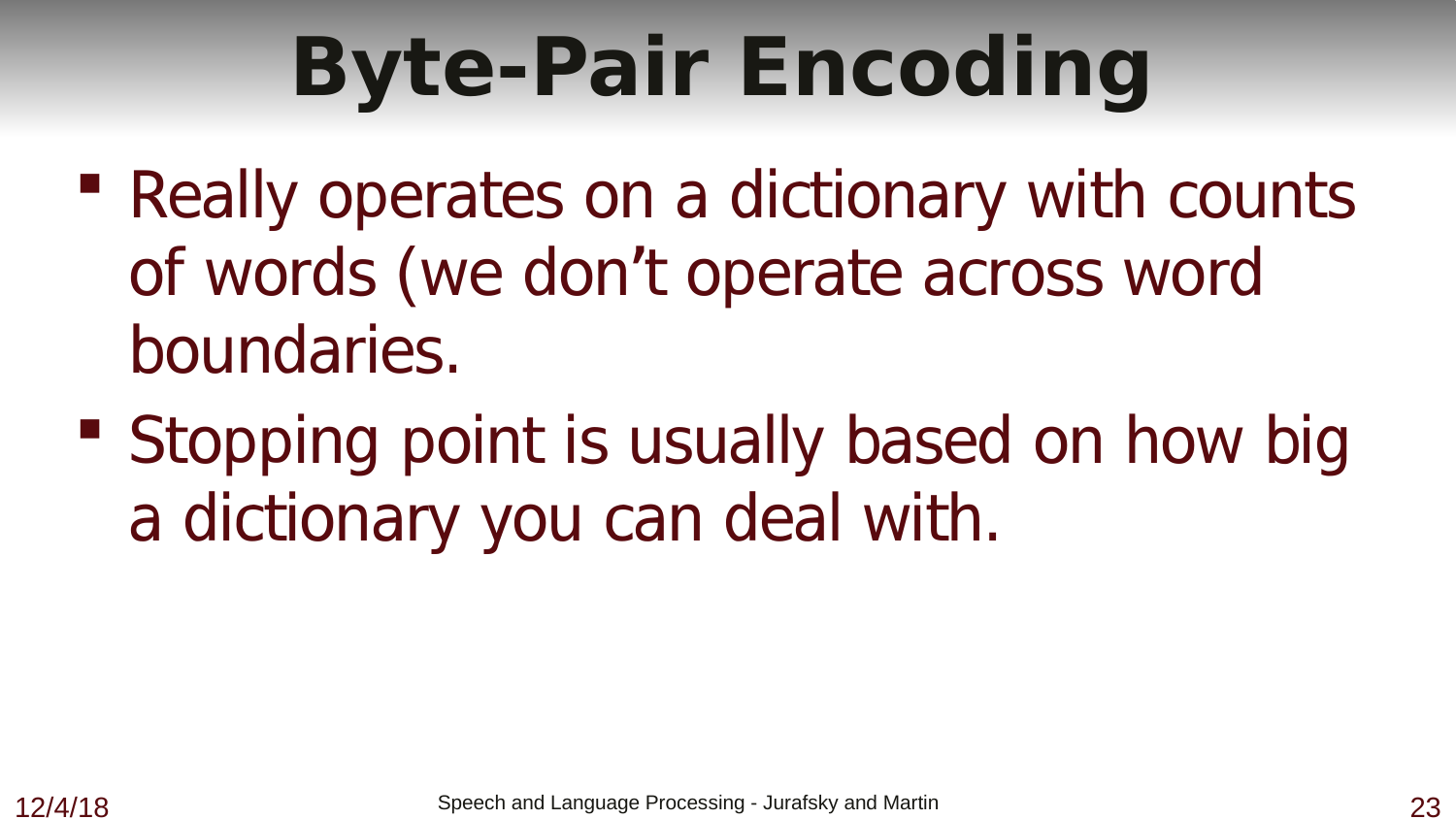

# Byte-Pair Encoding
Really operates on a dictionary with counts of words (we don’t operate across word boundaries.
Stopping point is usually based on how big a dictionary you can deal with.
12/4/18
                                         Speech and Language Processing - Jurafsky and Martin
23